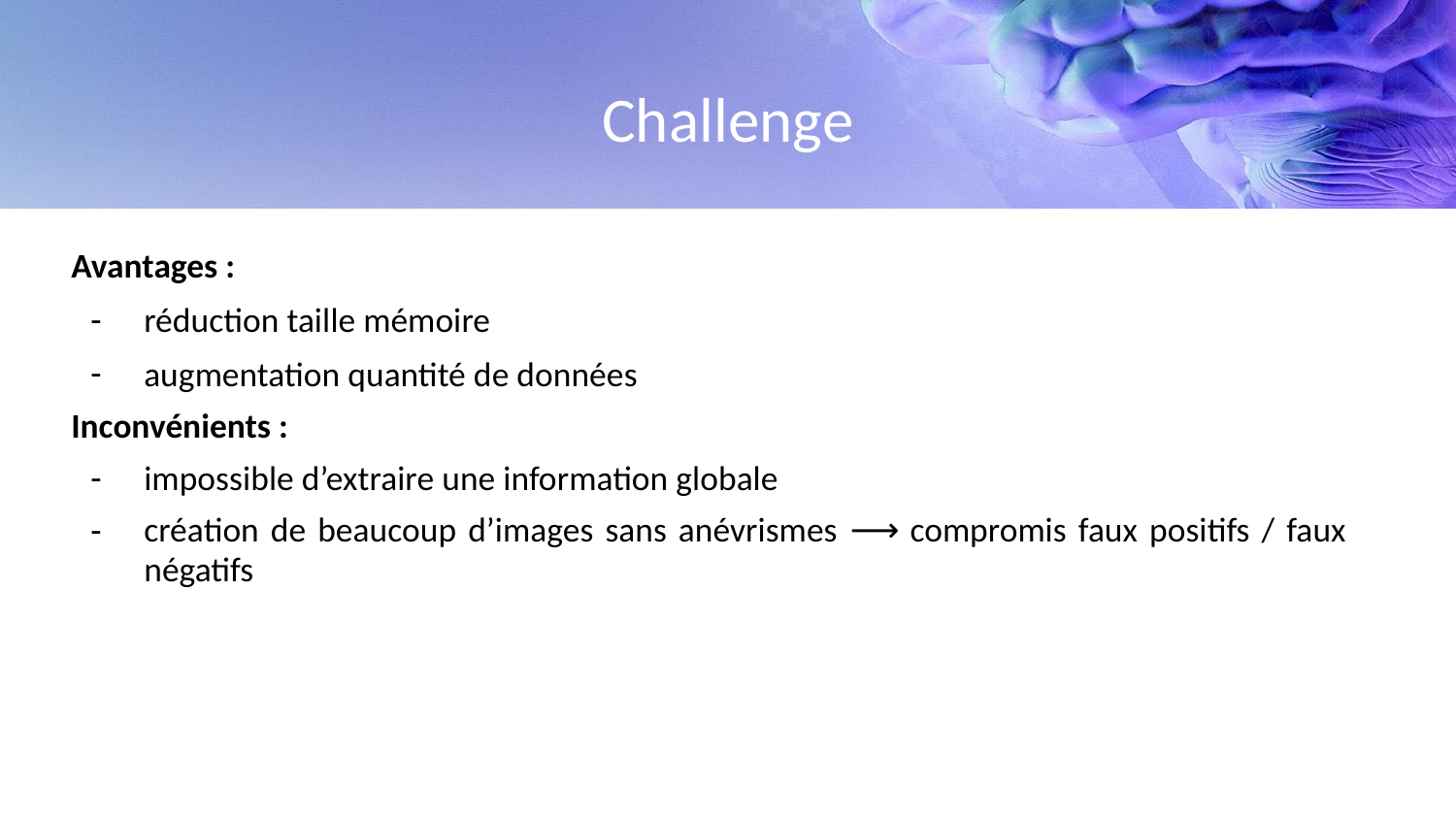

# Challenge
Avantages :
réduction taille mémoire
augmentation quantité de données
Inconvénients :
impossible d’extraire une information globale
création de beaucoup d’images sans anévrismes ⟶ compromis faux positifs / faux négatifs